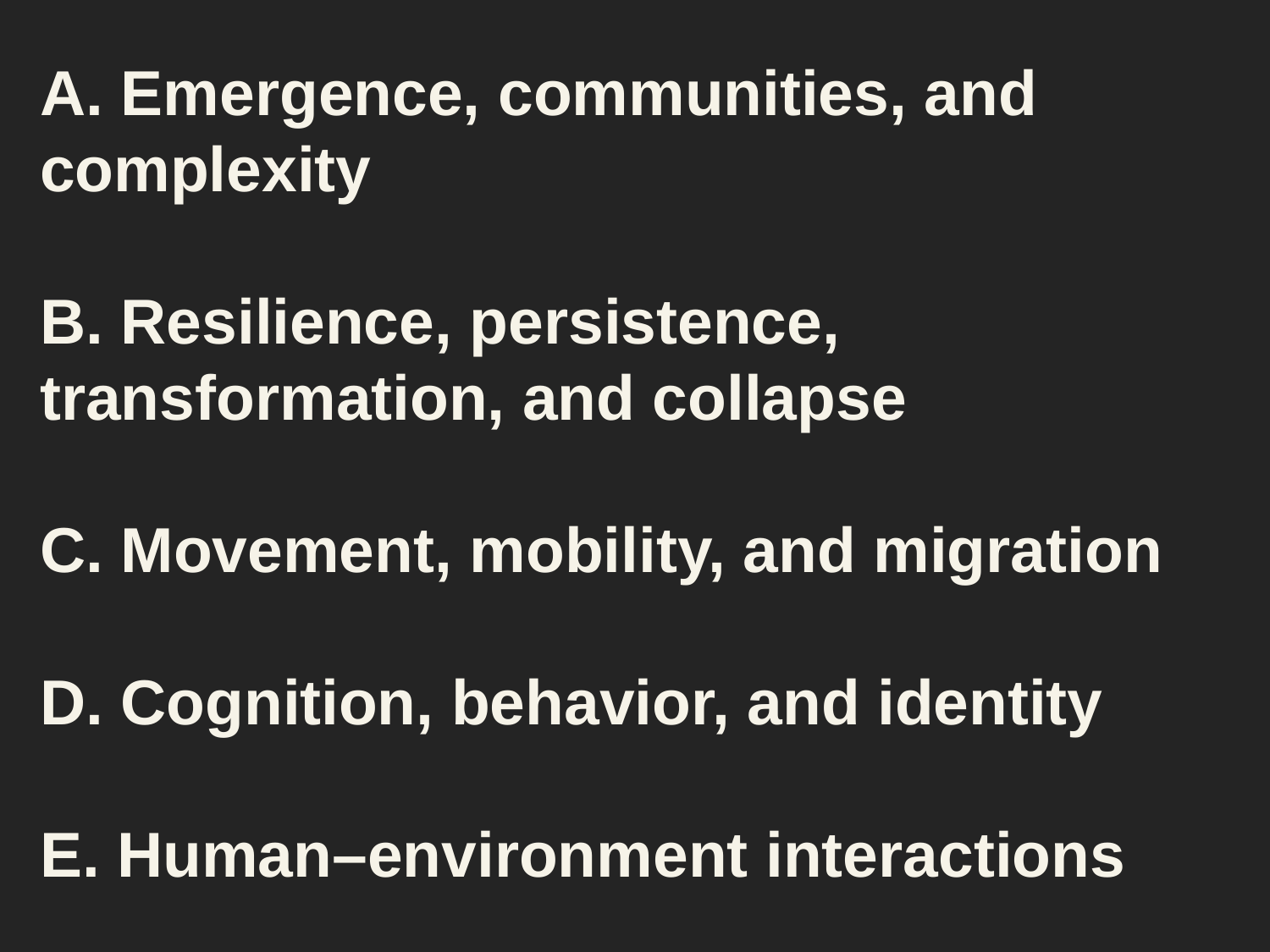

A. Emergence, communities, and complexity
B. Resilience, persistence, transformation, and collapse
C. Movement, mobility, and migration
D. Cognition, behavior, and identity
E. Human–environment interactions